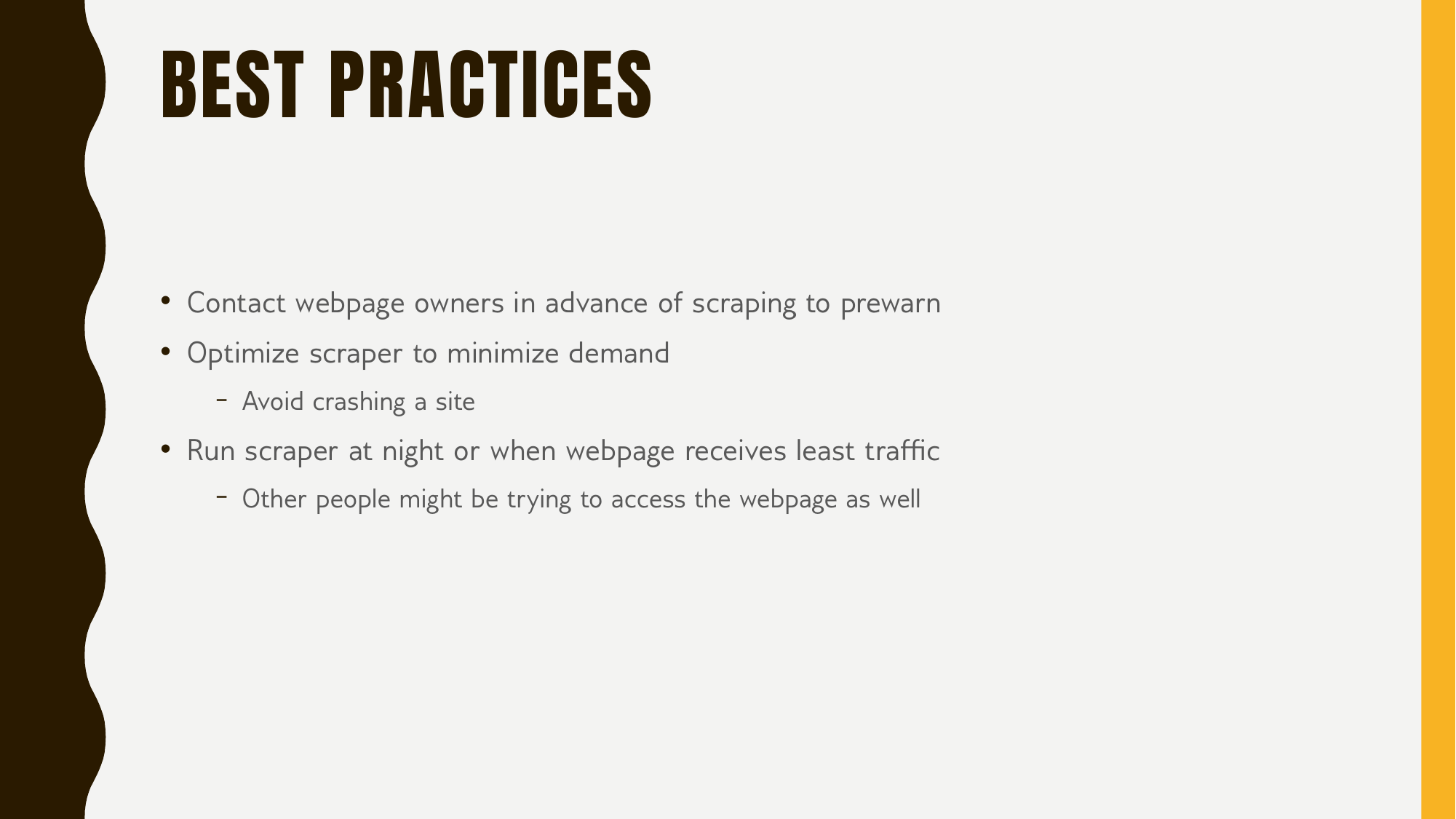

# Best practices
Contact webpage owners in advance of scraping to prewarn
Optimize scraper to minimize demand
Avoid crashing a site
Run scraper at night or when webpage receives least traffic
Other people might be trying to access the webpage as well